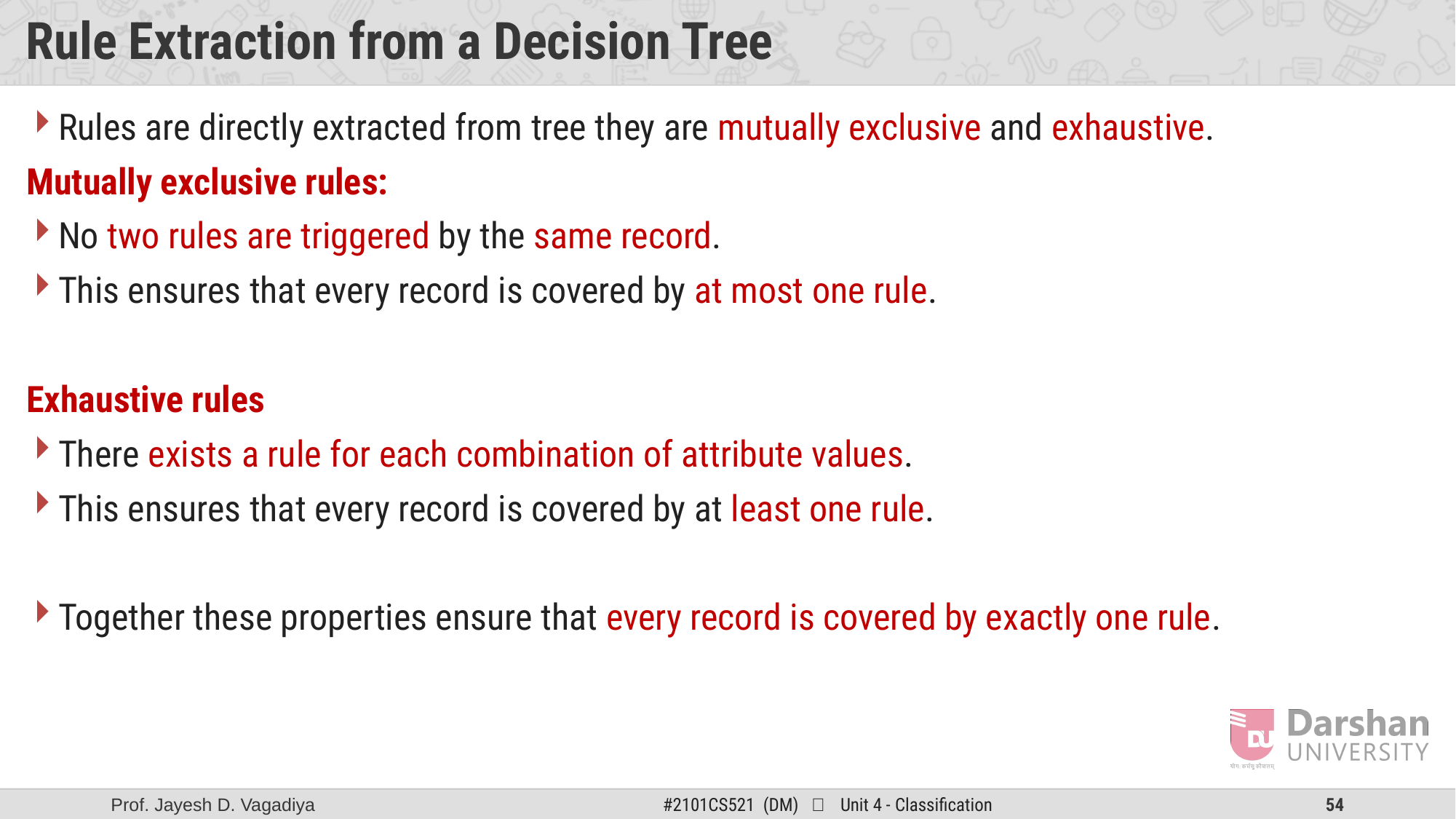

# Rule Extraction from a Decision Tree
Rules are directly extracted from tree they are mutually exclusive and exhaustive.
Mutually exclusive rules:
No two rules are triggered by the same record.
This ensures that every record is covered by at most one rule.

Exhaustive rules
There exists a rule for each combination of attribute values.
This ensures that every record is covered by at least one rule.

Together these properties ensure that every record is covered by exactly one rule.